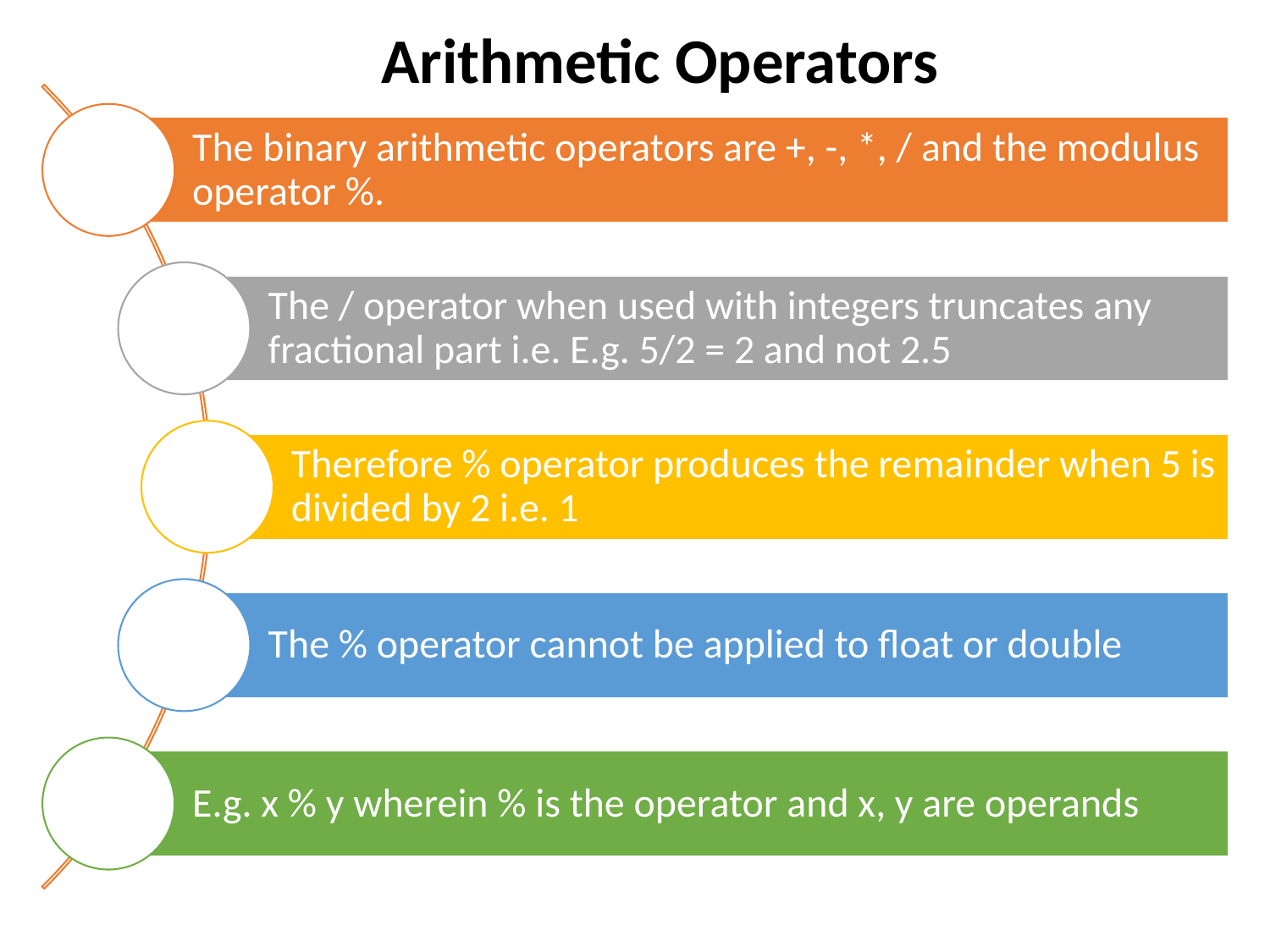

# Arithmetic Operators
The binary arithmetic operators are +, -, *, / and the modulus operator %.
The / operator when used with integers truncates any fractional part i.e. E.g. 5/2 = 2 and not 2.5
Therefore % operator produces the remainder when 5 is divided by 2 i.e. 1
The % operator cannot be applied to float or double
E.g. x % y wherein % is the operator and x, y are operands
12